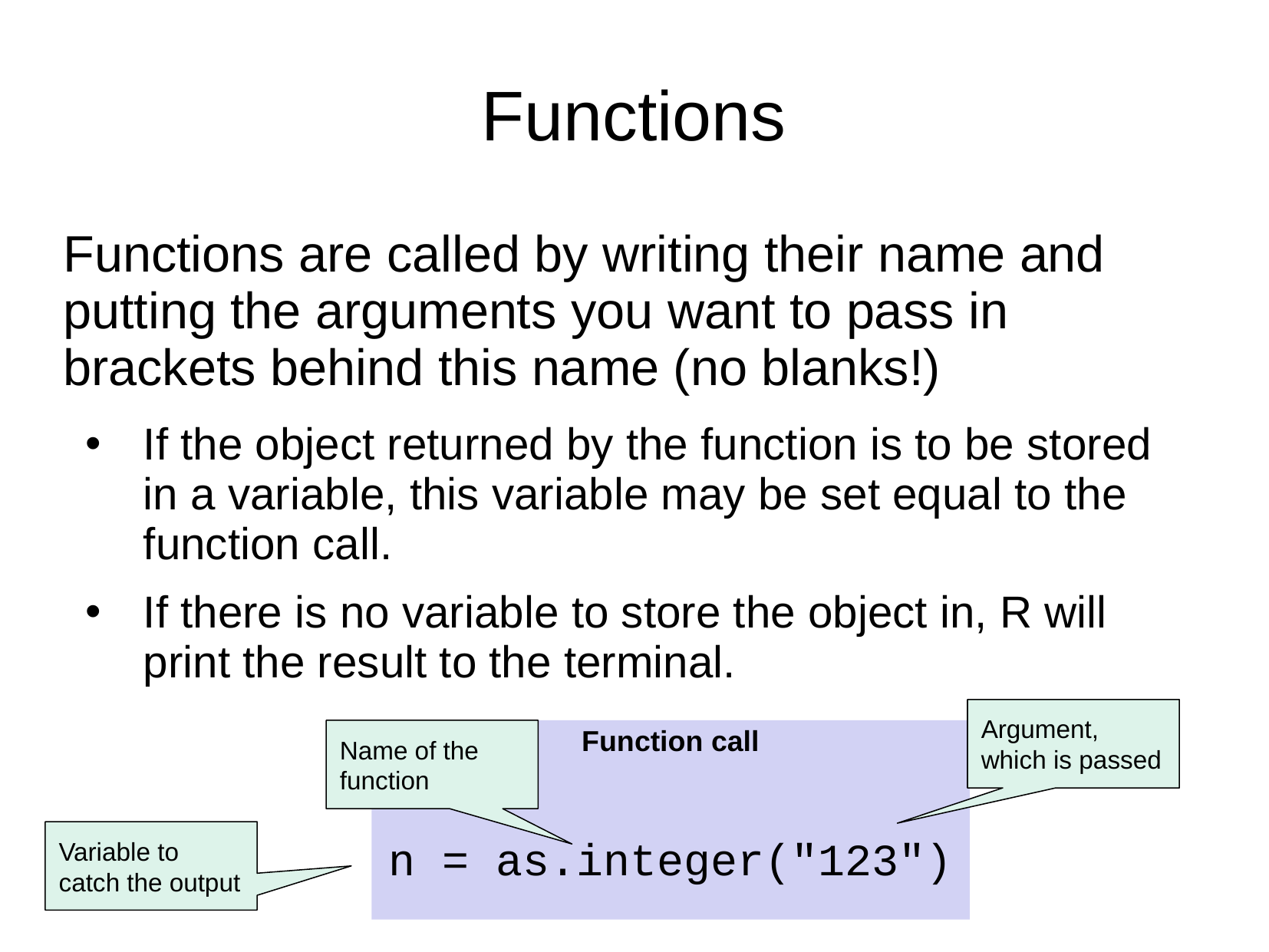

# Functions
Functions are called by writing their name and putting the arguments you want to pass in brackets behind this name (no blanks!)
If the object returned by the function is to be stored in a variable, this variable may be set equal to the function call.
If there is no variable to store the object in, R will print the result to the terminal.
Argument, which is passed
Name of the function
Function call

n = as.integer("123")
Variable to catch the output